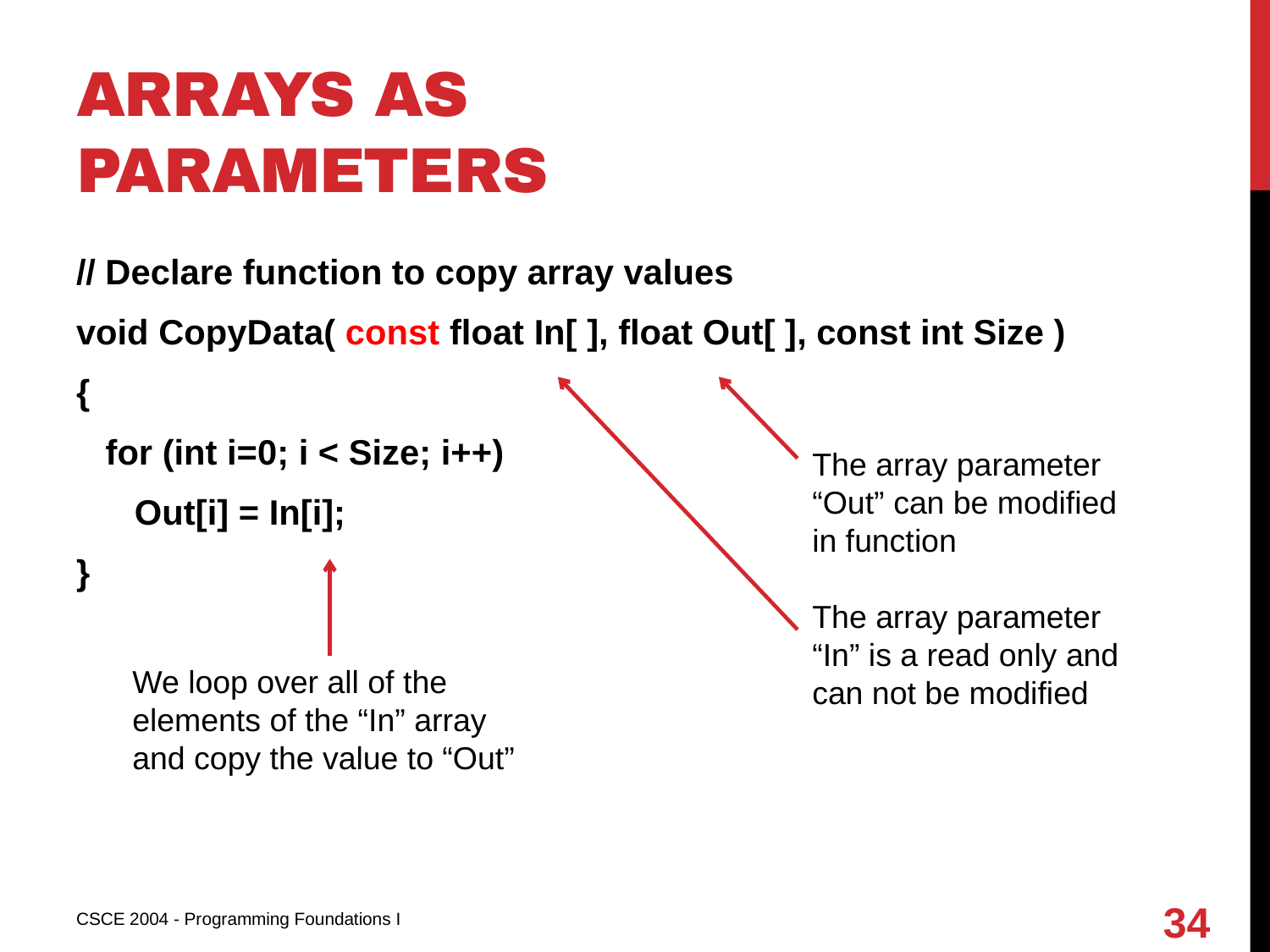

# Arrays as parameters
// Declare function to copy array values
void CopyData( const float In[ ], float Out[ ], const int Size )
{
   for (int i=0; i < Size; i++)
      Out[i] = In[i];
}
The array parameter “Out” can be modified in function

The array parameter “In” is a read only and can not be modified
We loop over all of the elements of the “In” array and copy the value to “Out”
34
CSCE 2004 - Programming Foundations I